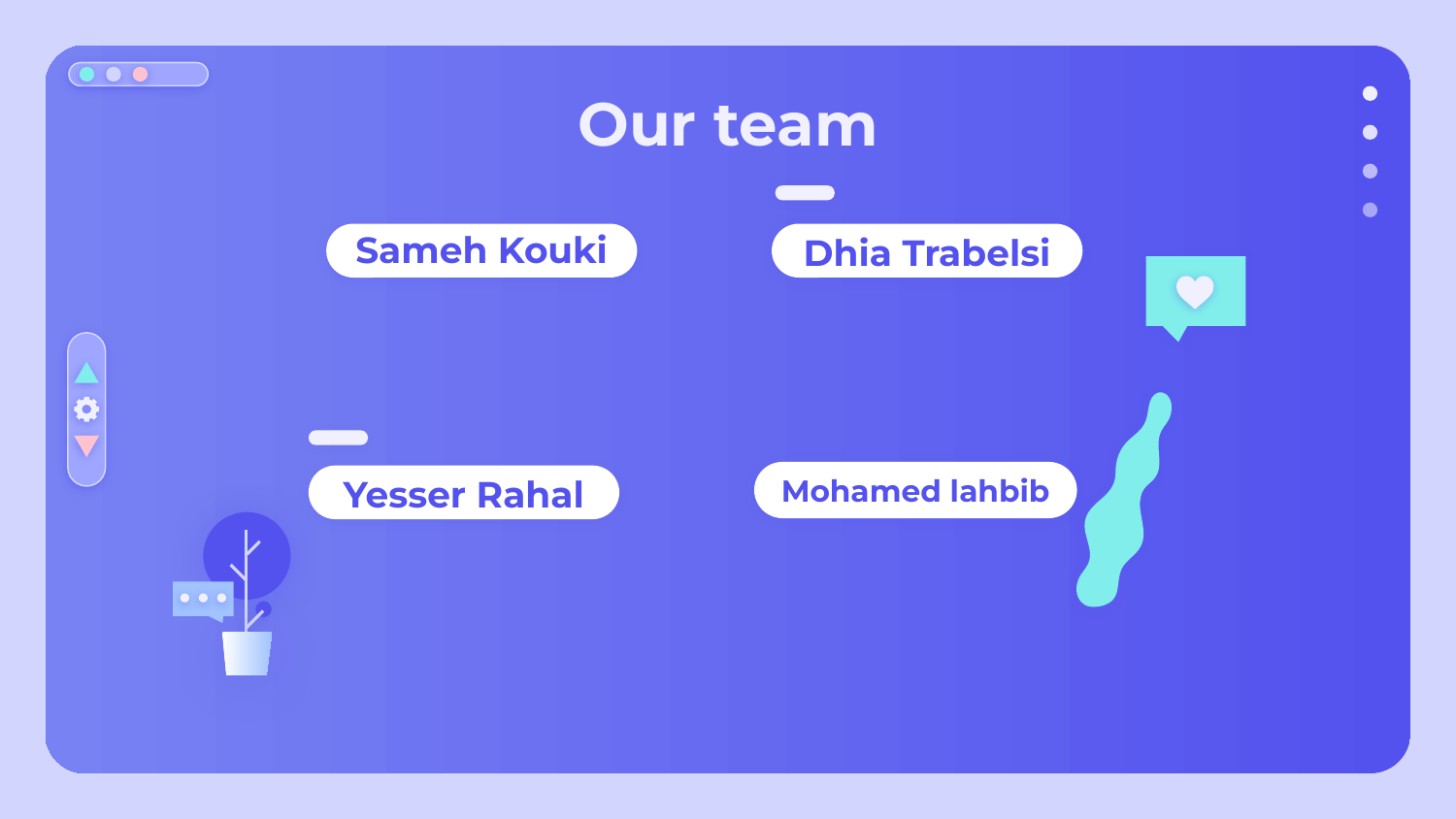

# Our team

Dhia Trabelsi
Sameh Kouki

Mohamed lahbib
Yesser Rahal